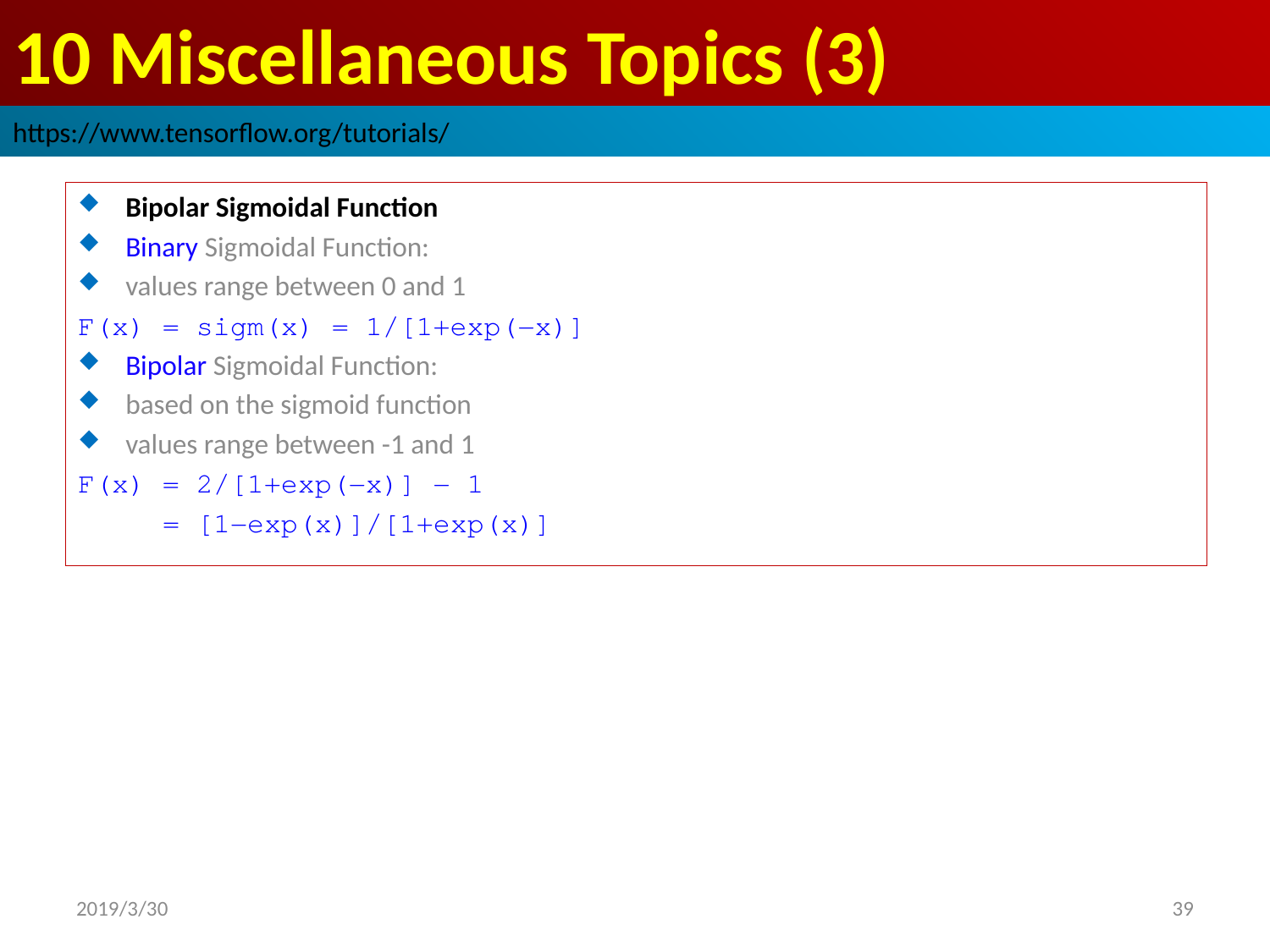

# 10 Miscellaneous Topics (3)
https://www.tensorflow.org/tutorials/
Bipolar Sigmoidal Function
Binary Sigmoidal Function:
values range between 0 and 1
F(x) = sigm(x) = 1/[1+exp(−x)]
Bipolar Sigmoidal Function:
based on the sigmoid function
values range between -1 and 1
F(x) = 2/[1+exp(−x)] − 1
     = [1−exp(x)]/[1+exp(x)]

2019/3/30
39